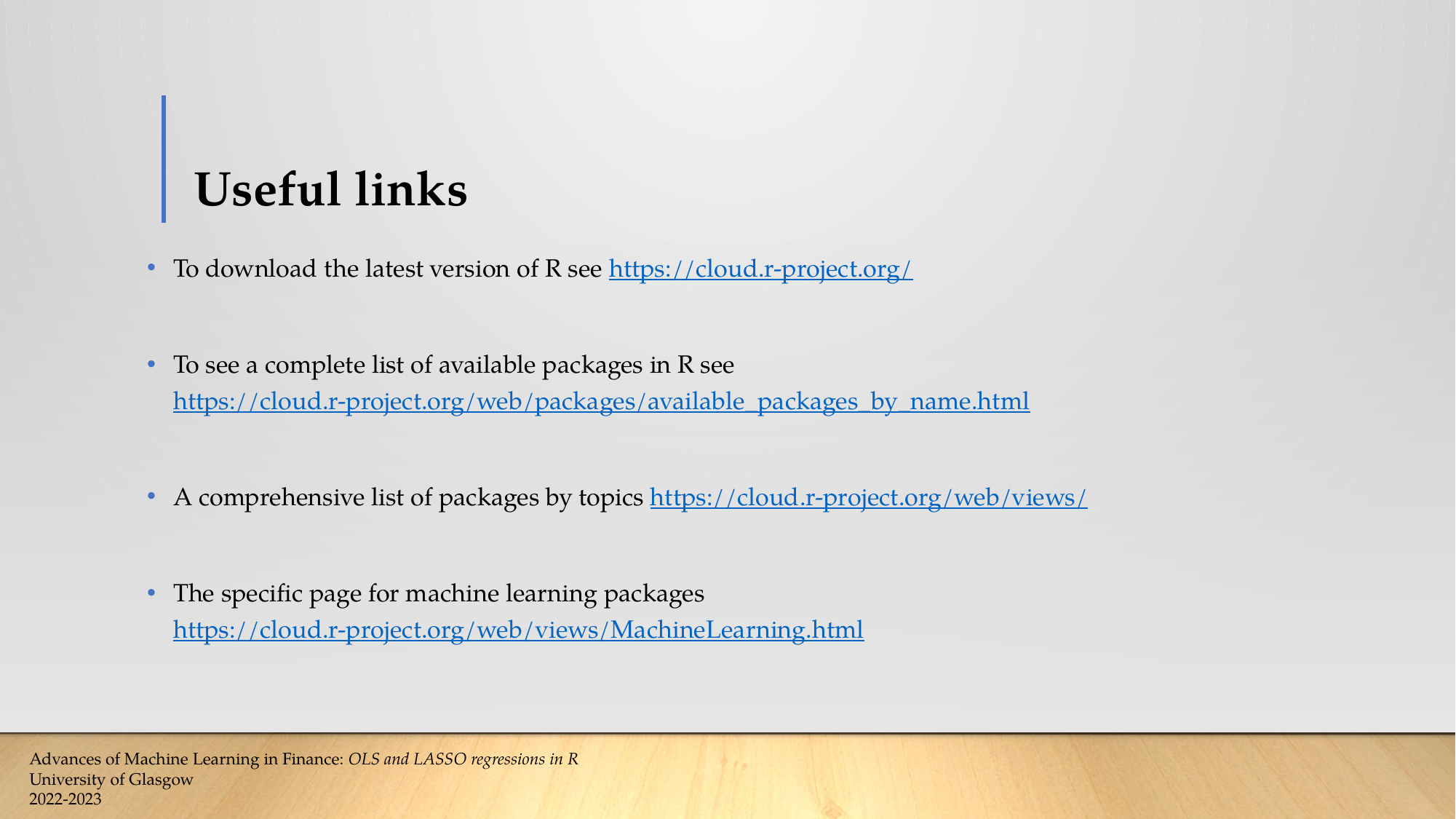

# Useful links
To download the latest version of R see https://cloud.r-project.org/

To see a complete list of available packages in R see https://cloud.r-project.org/web/packages/available_packages_by_name.html

A comprehensive list of packages by topics https://cloud.r-project.org/web/views/

The specific page for machine learning packages https://cloud.r-project.org/web/views/MachineLearning.html
Advances of Machine Learning in Finance: OLS and LASSO regressions in R
University of Glasgow
2022-2023